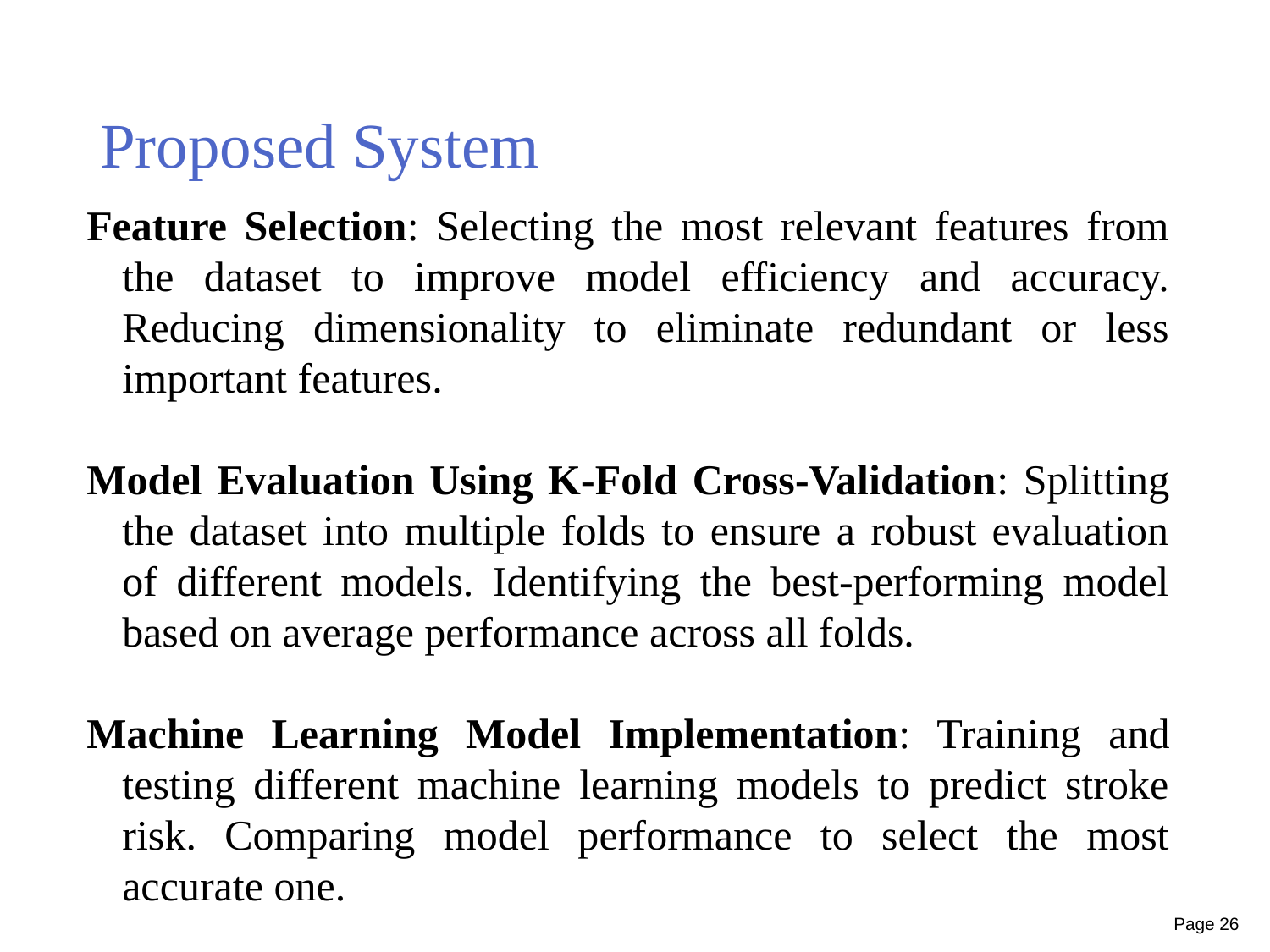

# Proposed System
Feature Selection: Selecting the most relevant features from the dataset to improve model efficiency and accuracy. Reducing dimensionality to eliminate redundant or less important features.

Model Evaluation Using K-Fold Cross-Validation: Splitting the dataset into multiple folds to ensure a robust evaluation of different models. Identifying the best-performing model based on average performance across all folds.

Machine Learning Model Implementation: Training and testing different machine learning models to predict stroke risk. Comparing model performance to select the most accurate one.

Page 26